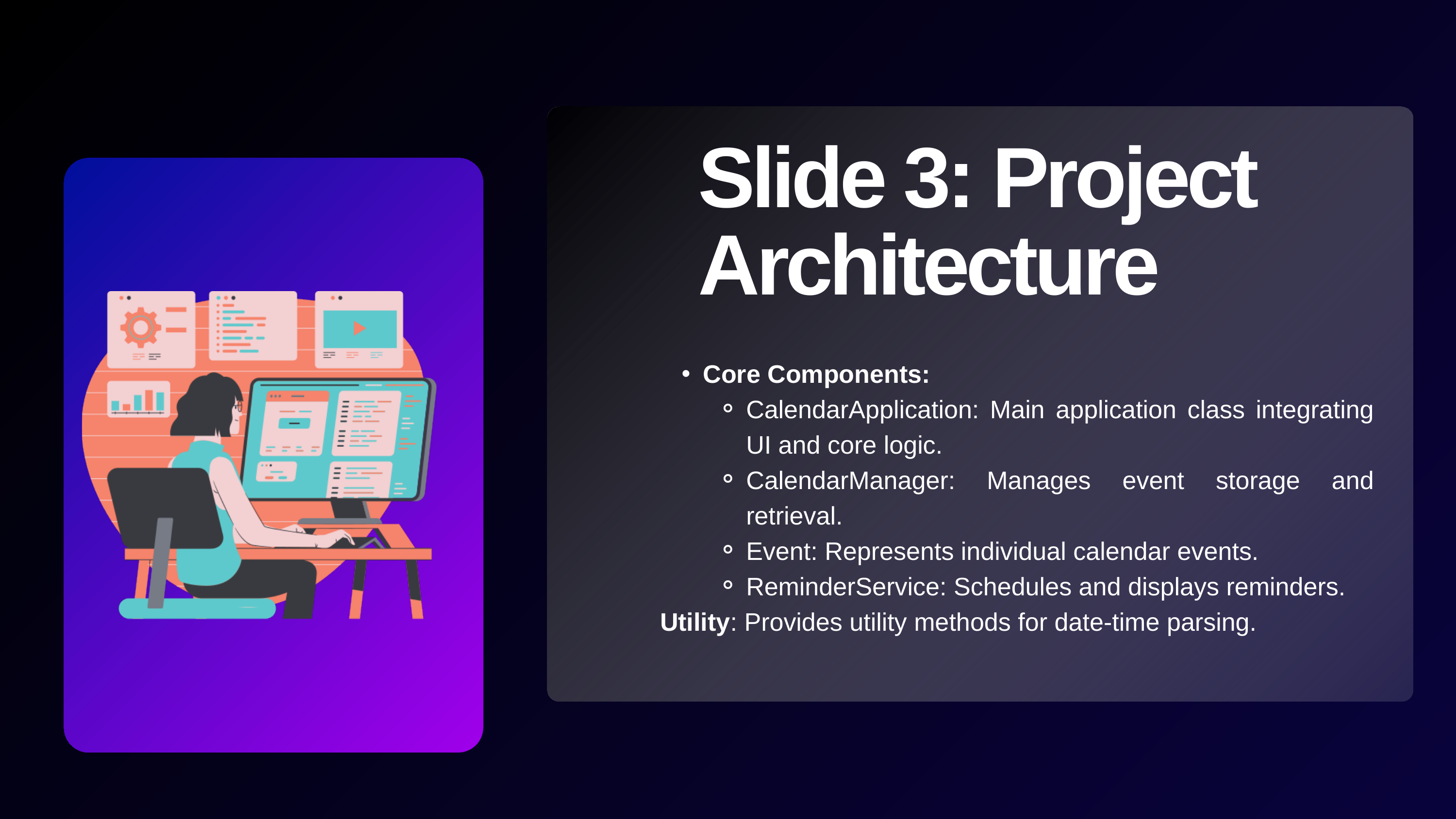

Slide 3: Project Architecture

Core Components:
CalendarApplication: Main application class integrating UI and core logic.
CalendarManager: Manages event storage and retrieval.
Event: Represents individual calendar events.
ReminderService: Schedules and displays reminders.
Utility: Provides utility methods for date-time parsing.